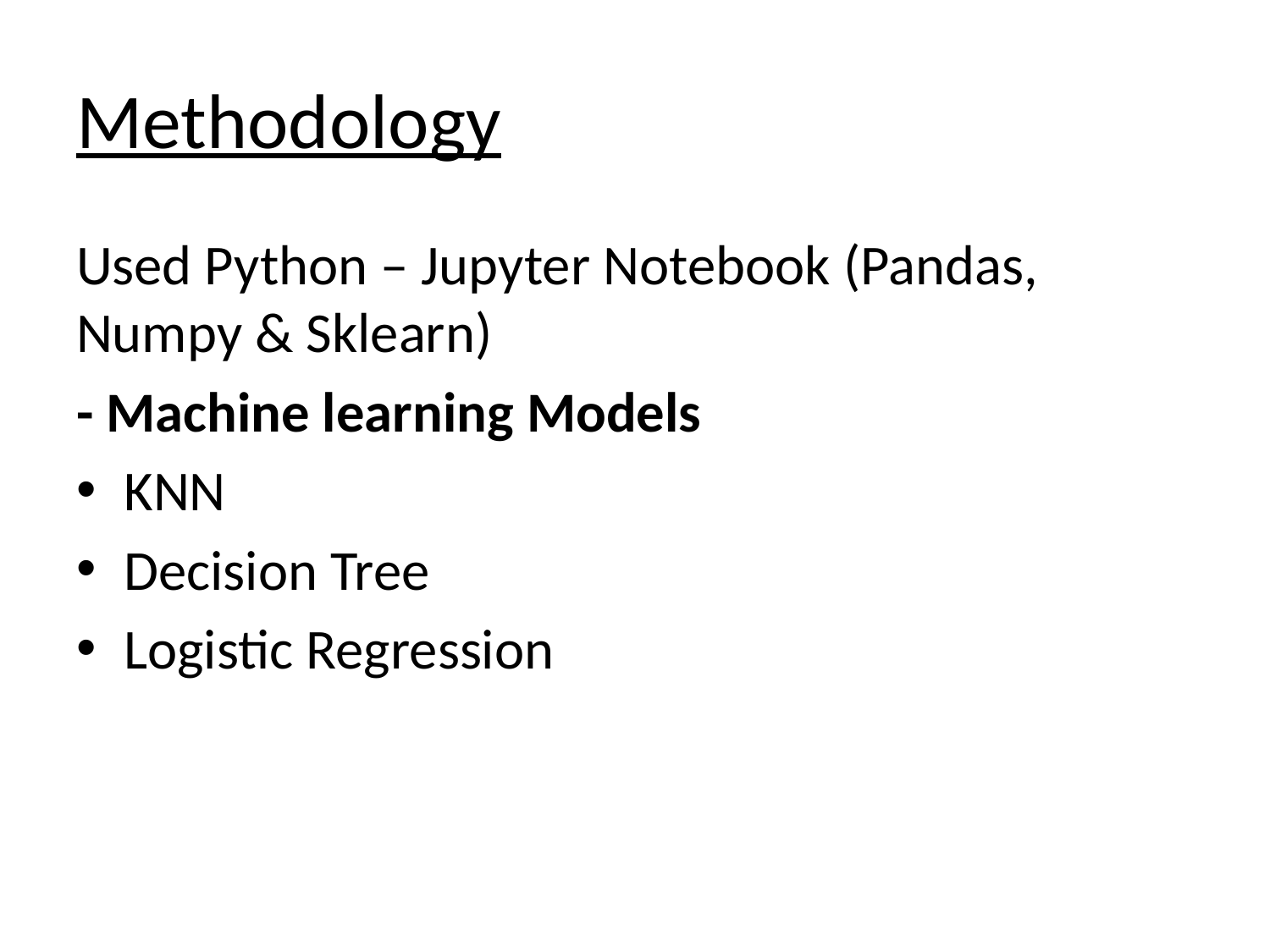

# Methodology
Used Python – Jupyter Notebook (Pandas, Numpy & Sklearn)
- Machine learning Models
KNN
Decision Tree
Logistic Regression